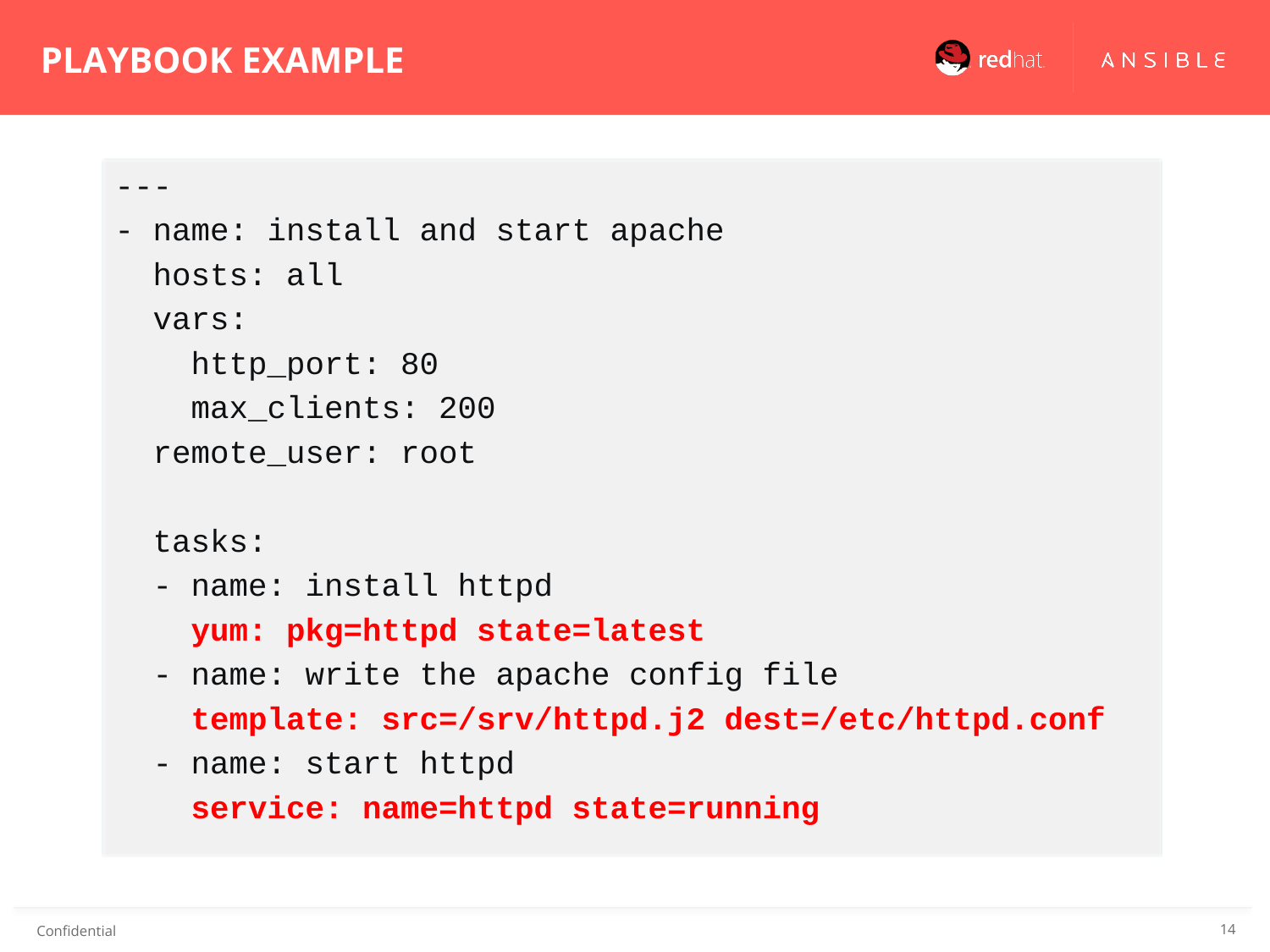

PLAYBOOK EXAMPLE
---
- name: install and start apache
  hosts: all
  vars:
    http_port: 80
    max_clients: 200
  remote_user: root

  tasks:
  - name: install httpd
    yum: pkg=httpd state=latest
  - name: write the apache config file
    template: src=/srv/httpd.j2 dest=/etc/httpd.conf
  - name: start httpd
    service: name=httpd state=running
Confidential
14